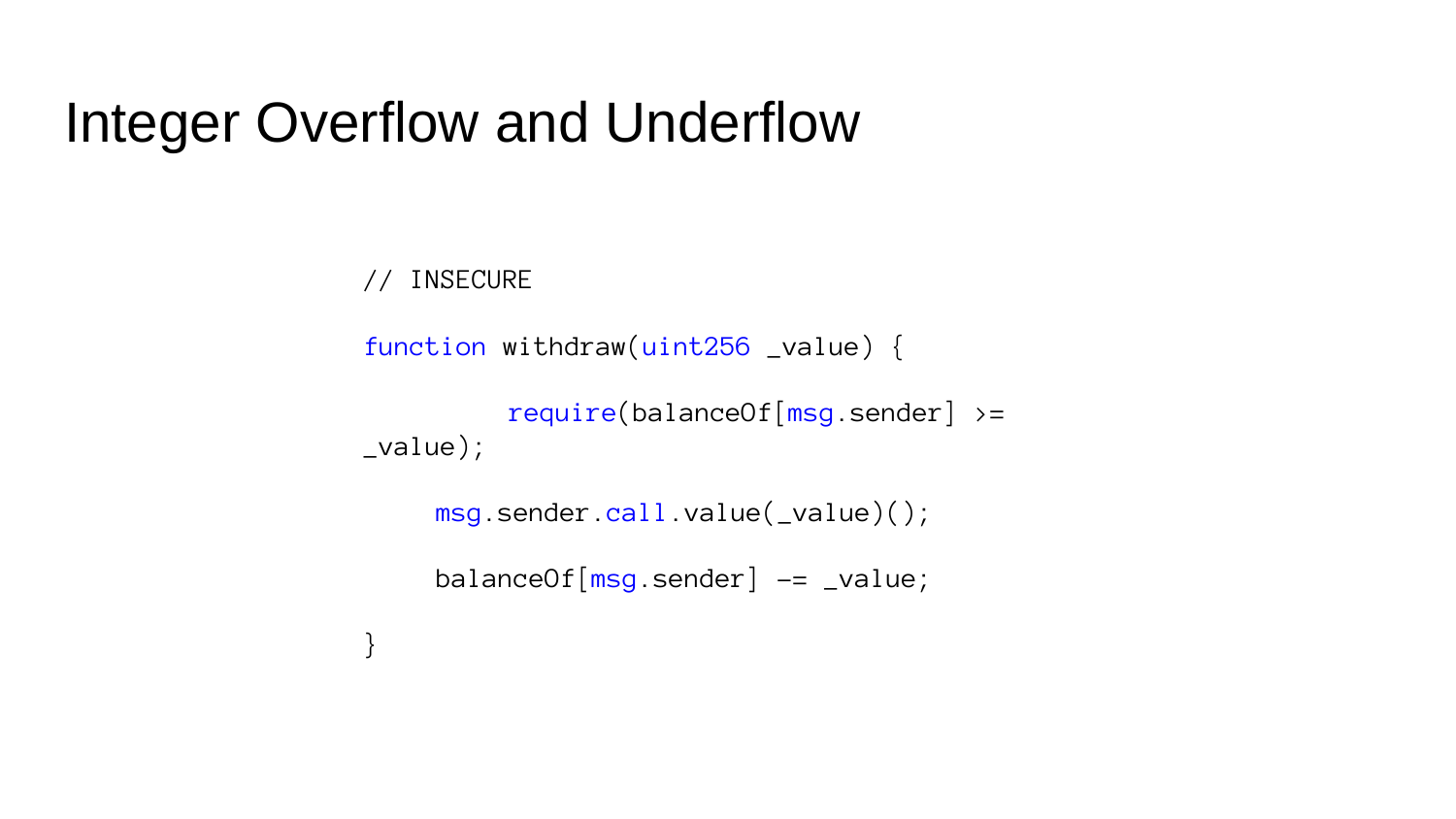

# Integer Overflow and Underflow
// INSECURE
function withdraw(uint256 _value) {
	require(balanceOf[msg.sender] >= _value);
msg.sender.call.value(_value)();
balanceOf[msg.sender] -= _value;
}